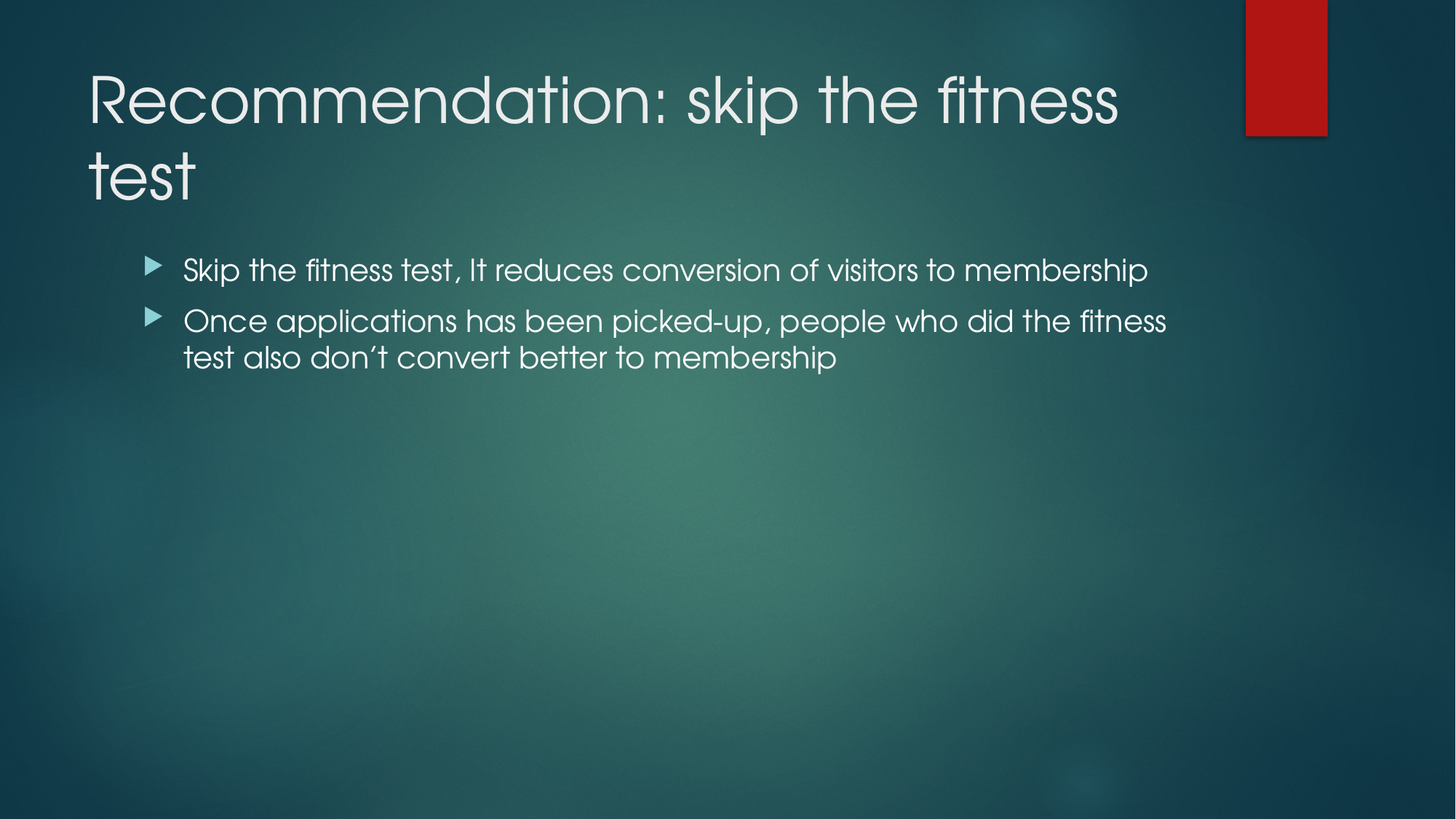

# Recommendation: skip the fitness test
Skip the fitness test, It reduces conversion of visitors to membership
Once applications has been picked-up, people who did the fitness test also don’t convert better to membership